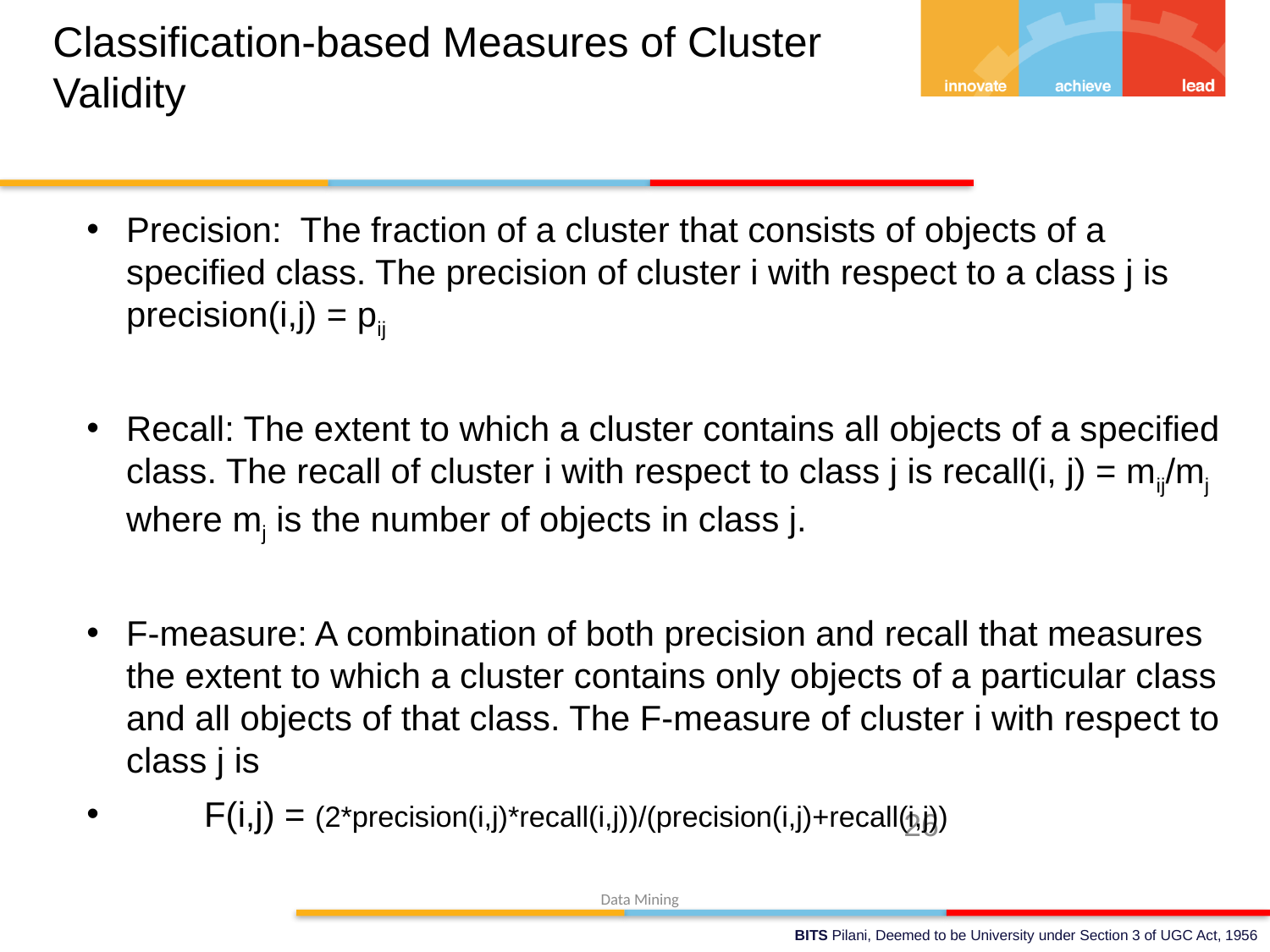

# Classification-based Measures of Cluster Validity
Precision:  The fraction of a cluster that consists of objects of a specified class. The precision of cluster i with respect to a class j is precision(i,j) = pij

Recall: The extent to which a cluster contains all objects of a specified class. The recall of cluster i with respect to class j is recall(i, j) = mij/mj where mj is the number of objects in class j.

F-measure: A combination of both precision and recall that measures the extent to which a cluster contains only objects of a particular class and all objects of that class. The F-measure of cluster i with respect to class j is
        F(i,j) = (2*precision(i,j)*recall(i,j))/(precision(i,j)+recall(i,j))
26